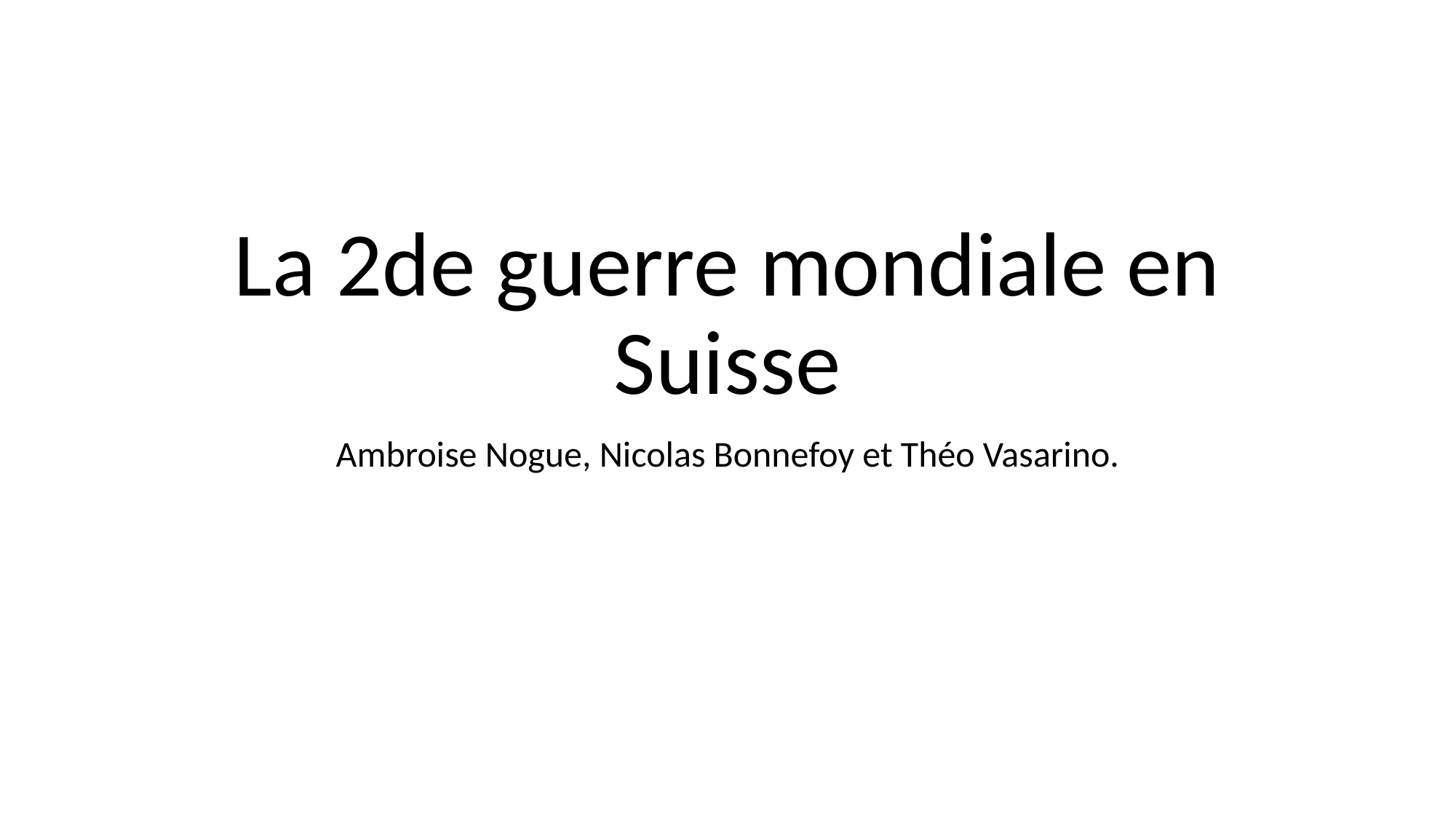

# La 2de guerre mondiale en Suisse
Ambroise Nogue, Nicolas Bonnefoy et Théo Vasarino.